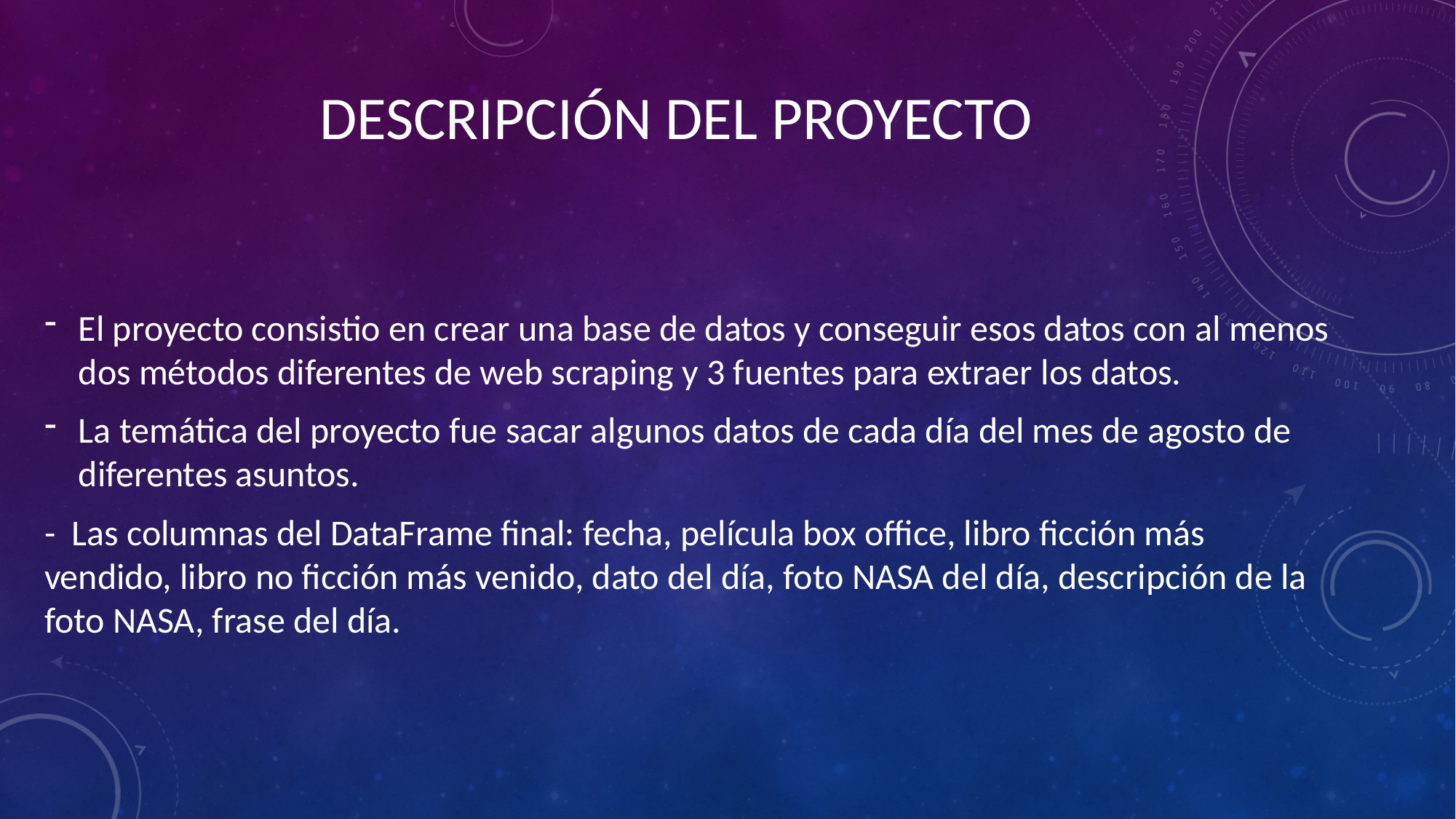

# Descripción Del proyecto
El proyecto consistio en crear una base de datos y conseguir esos datos con al menos dos métodos diferentes de web scraping y 3 fuentes para extraer los datos.
La temática del proyecto fue sacar algunos datos de cada día del mes de agosto de diferentes asuntos.
-  Las columnas del DataFrame final: fecha, película box office, libro ficción más vendido, libro no ficción más venido, dato del día, foto NASA del día, descripción de la foto NASA, frase del día.